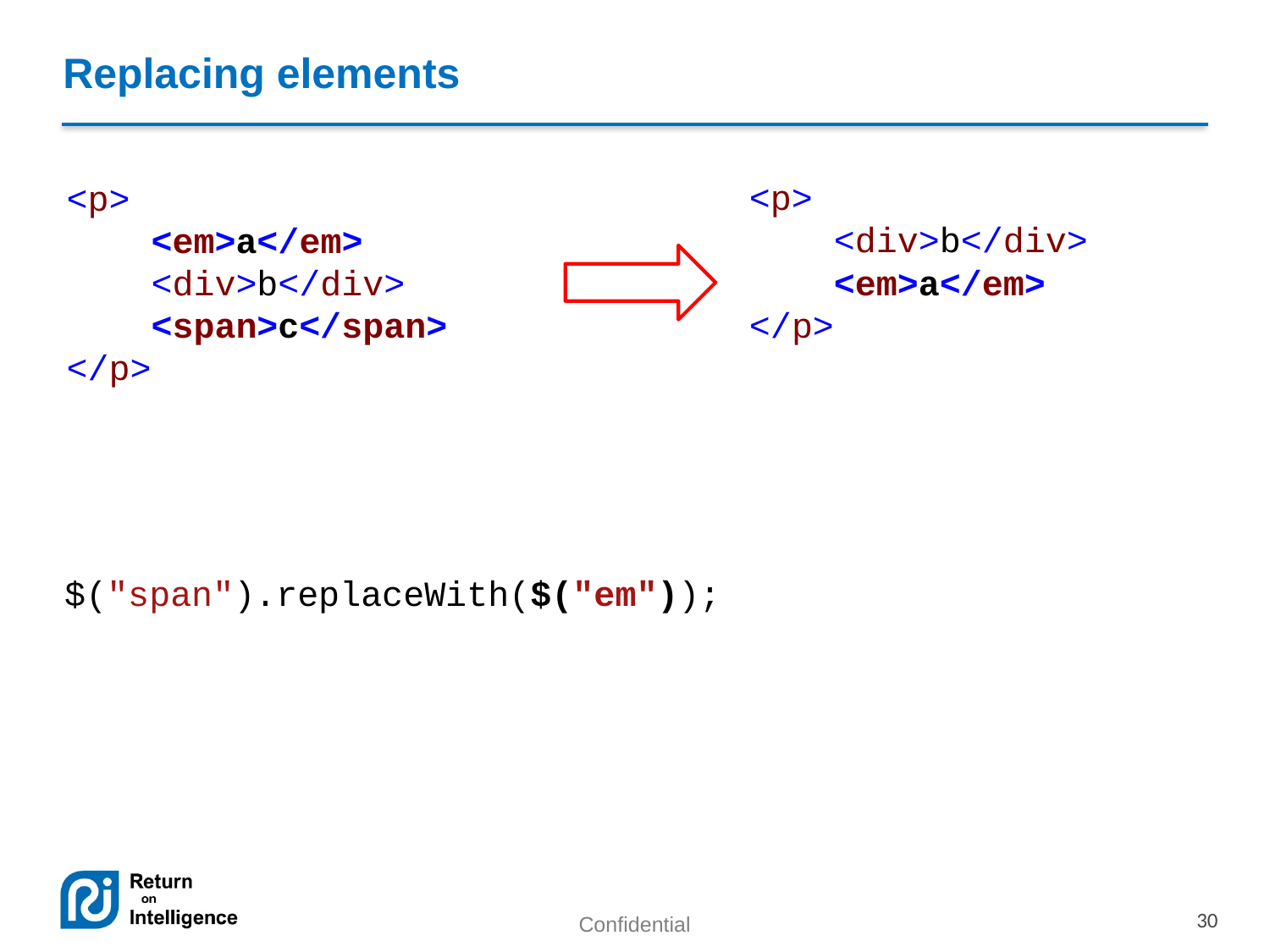

# Replacing elements
<p>
    <div>b</div>
    <em>a</em>
</p>
<p>
    <em>a</em>
    <div>b</div>
    <span>c</span>
</p>

$("span").replaceWith($("em"));